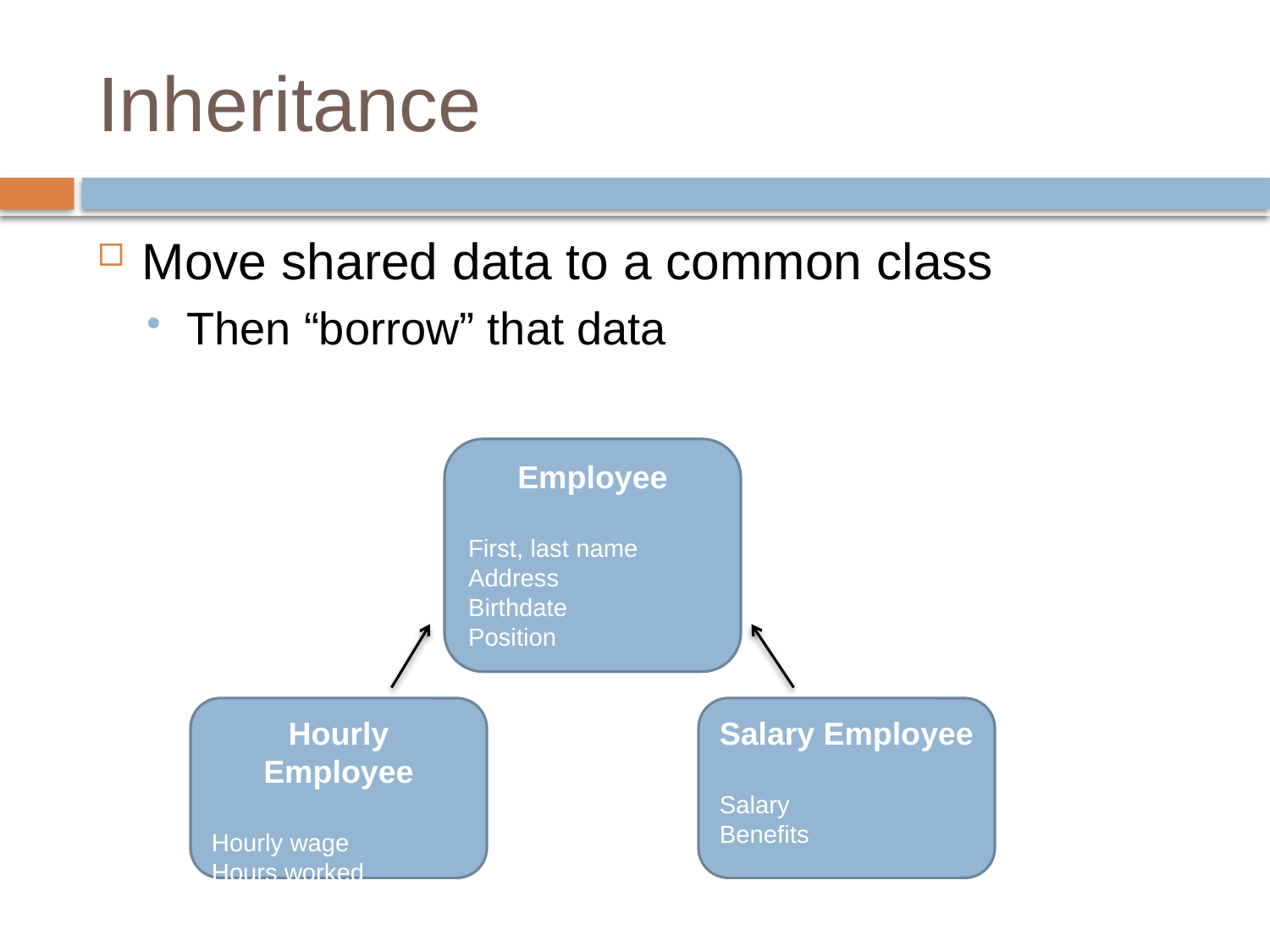

# Inheritance
Move shared data to a common class
Then “borrow” that data
Employee

First, last name
Address
Birthdate
Position
Hourly Employee

Hourly wage
Hours worked
Salary Employee

Salary
Benefits